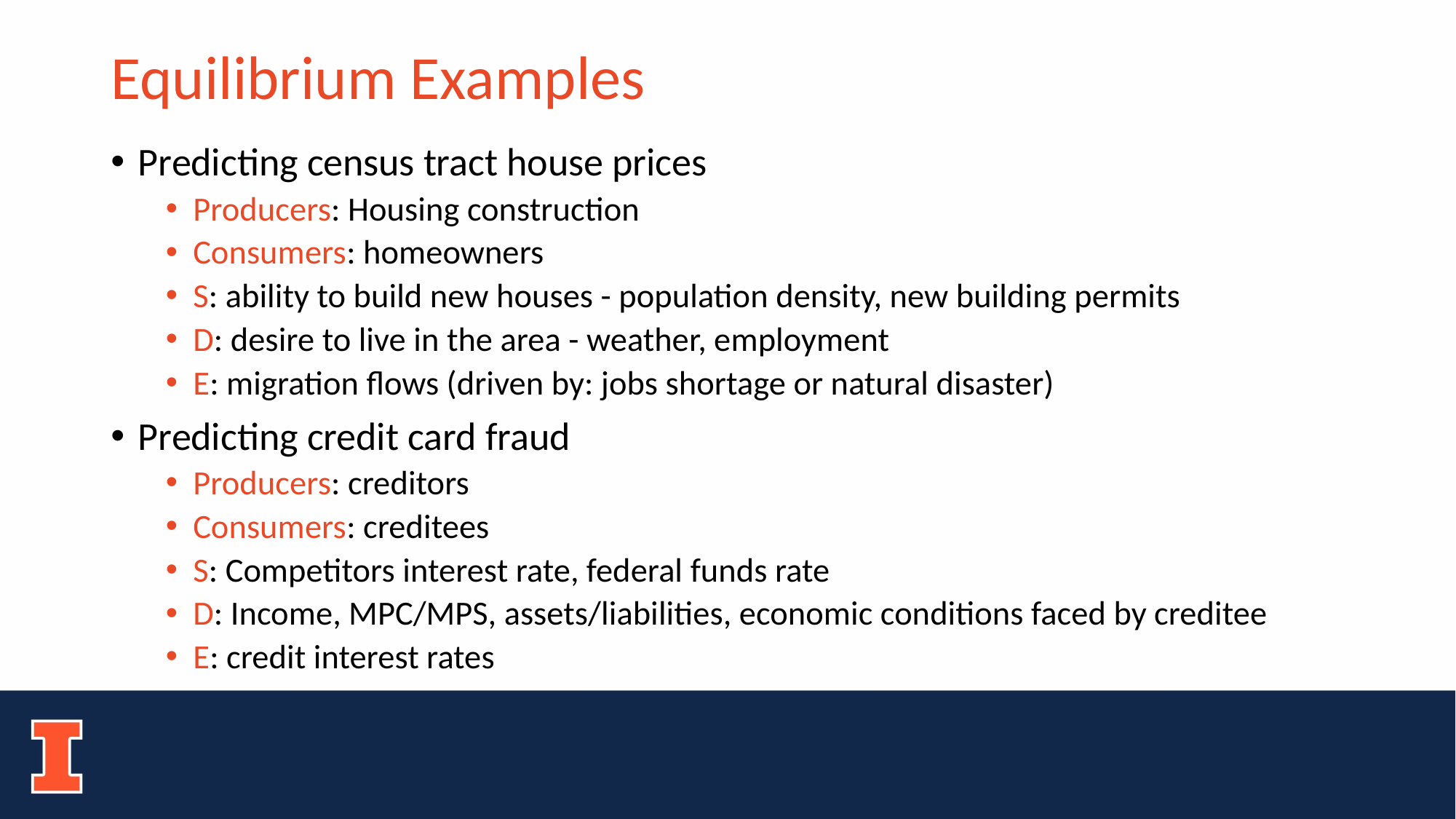

# Equilibrium Examples
Predicting census tract house prices
Producers: Housing construction
Consumers: homeowners
S: ability to build new houses - population density, new building permits
D: desire to live in the area - weather, employment
E: migration flows (driven by: jobs shortage or natural disaster)
Predicting credit card fraud
Producers: creditors
Consumers: creditees
S: Competitors interest rate, federal funds rate
D: Income, MPC/MPS, assets/liabilities, economic conditions faced by creditee
E: credit interest rates